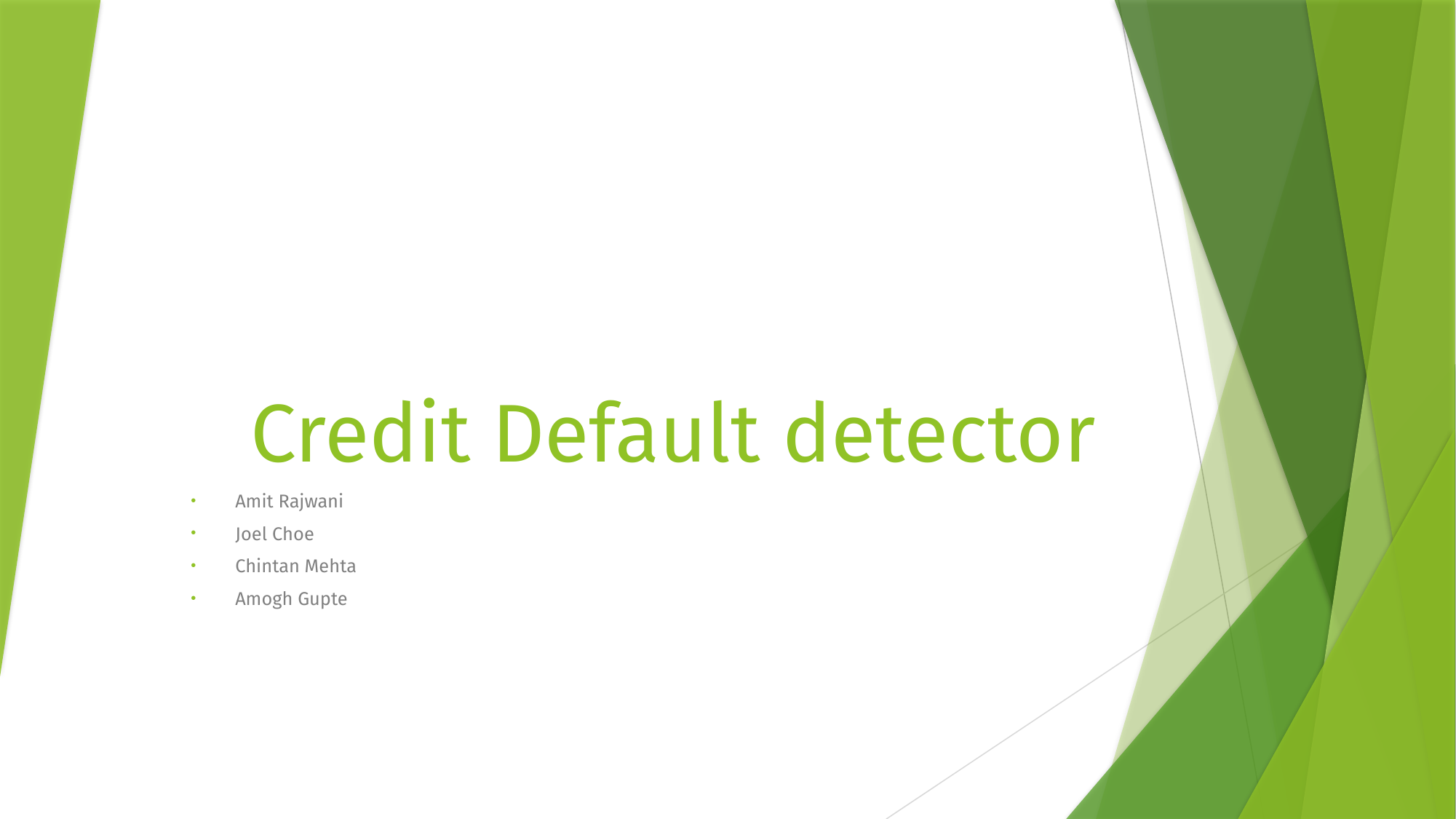

# Credit Default detector
Amit Rajwani
Joel Choe
Chintan Mehta
Amogh Gupte